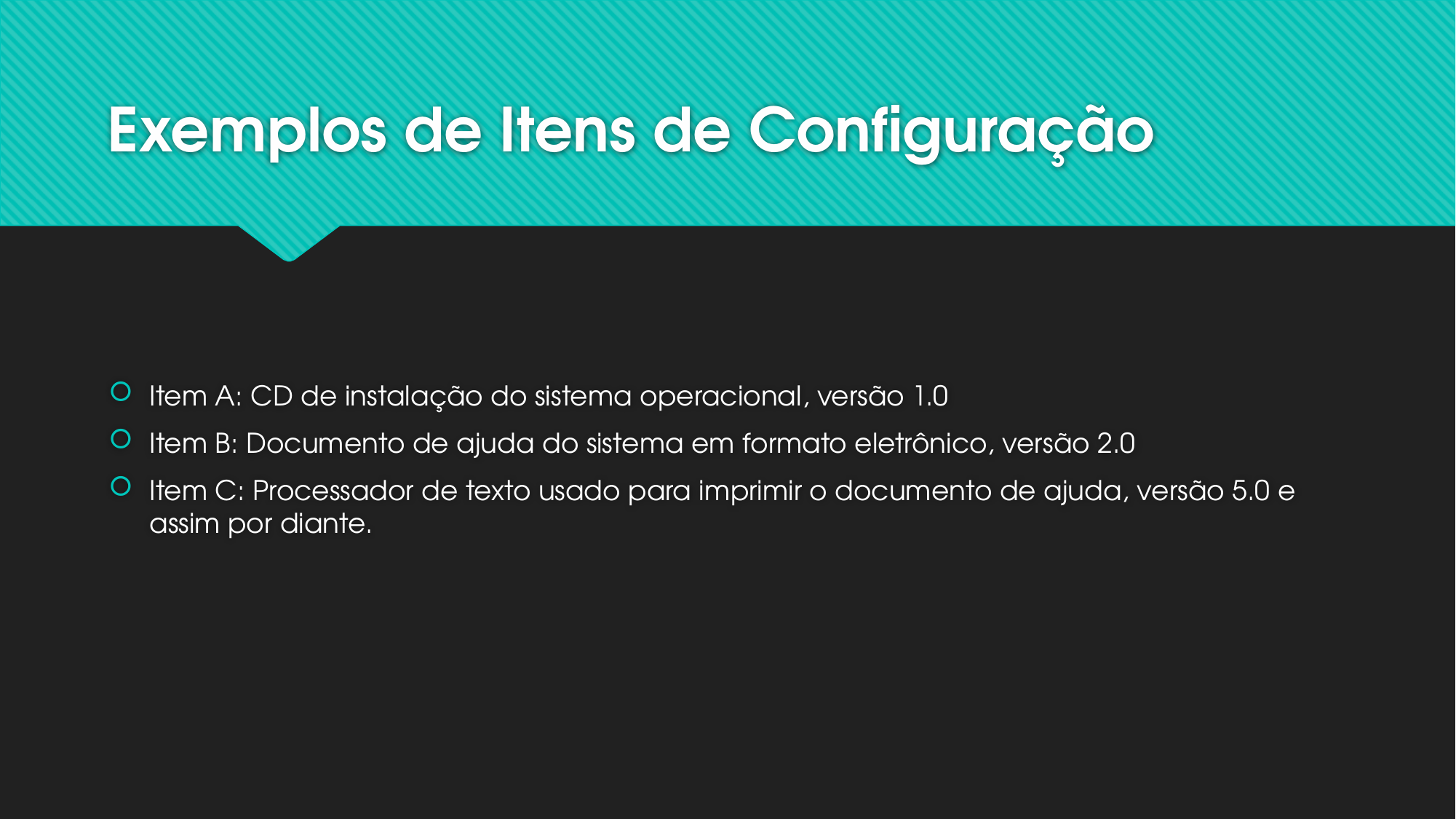

# Exemplos de Itens de Configuração
Item A: CD de instalação do sistema operacional, versão 1.0
Item B: Documento de ajuda do sistema em formato eletrônico, versão 2.0
Item C: Processador de texto usado para imprimir o documento de ajuda, versão 5.0 e assim por diante.